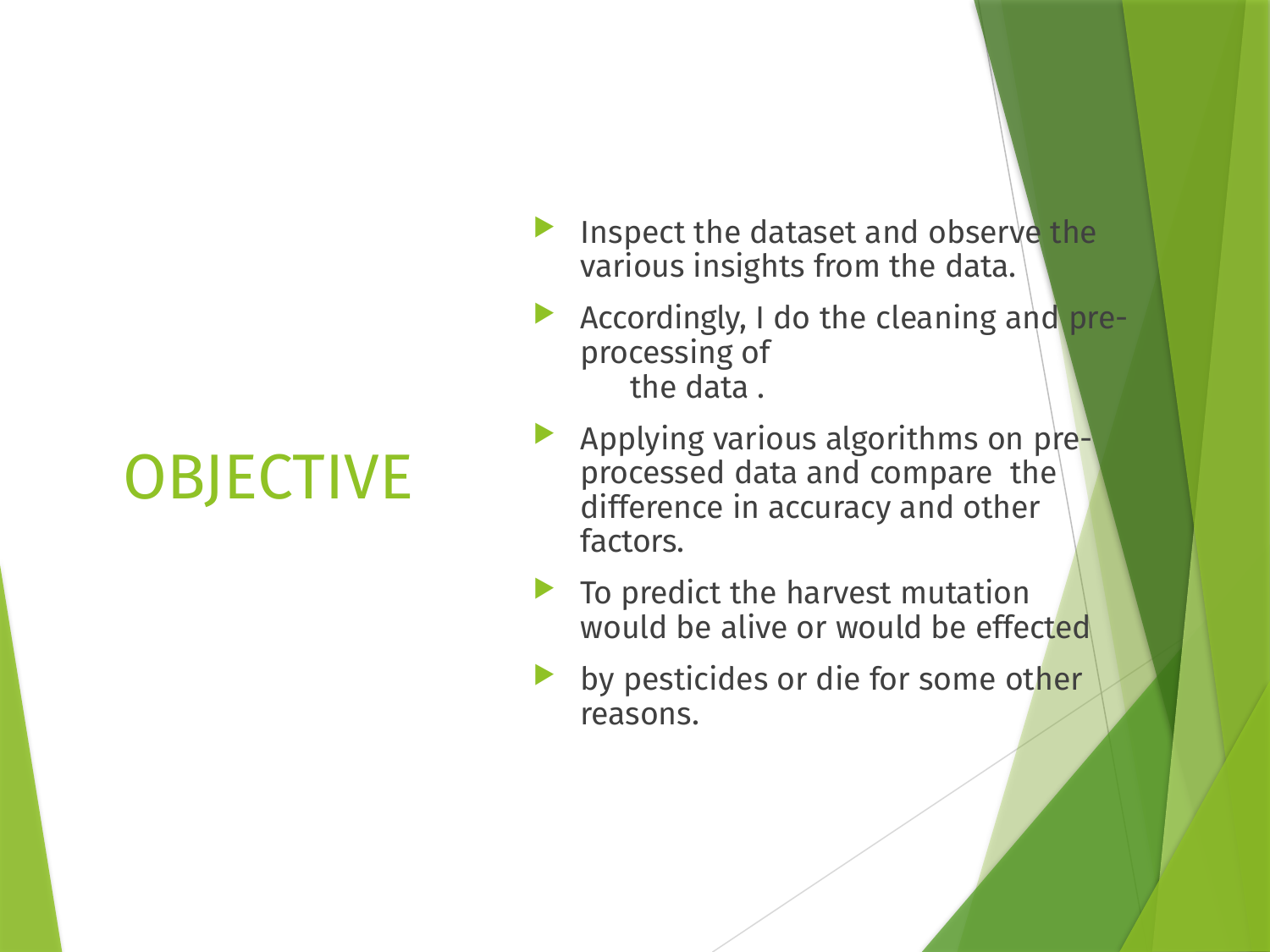

Inspect the dataset and observe the various insights from the data.
Accordingly, I do the cleaning and pre-processing of	the data .
Applying various algorithms on pre-processed data and compare  the difference in accuracy and other factors.
To predict the harvest mutation would be alive or would be effected
by pesticides or die for some other reasons.
# OBJECTIVE